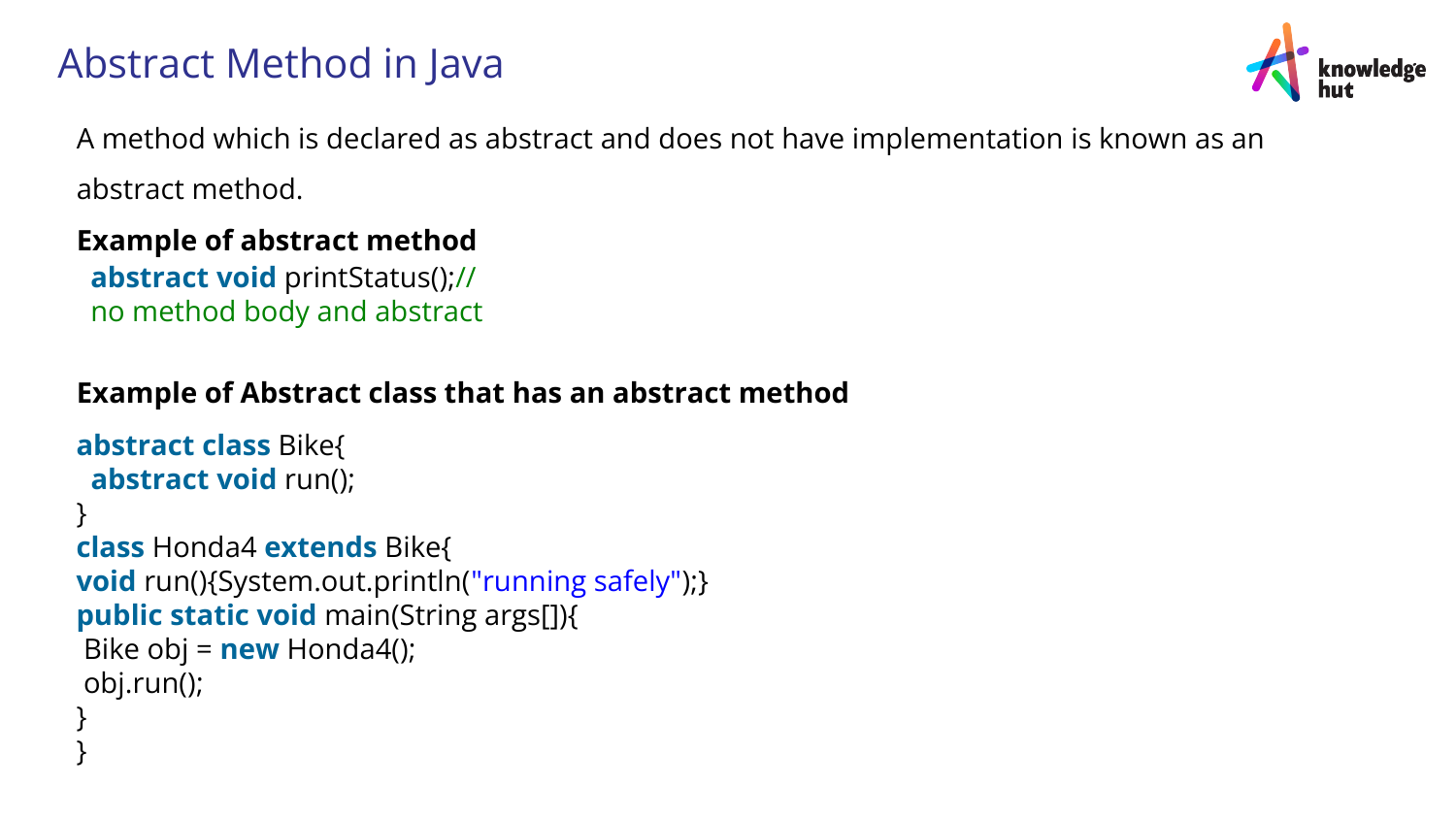

# Abstract Method in Java
A method which is declared as abstract and does not have implementation is known as an abstract method.
Example of abstract method

Example of Abstract class that has an abstract method

abstract void printStatus();//no method body and abstract
abstract class Bike{
  abstract void run();
}
class Honda4 extends Bike{
void run(){System.out.println("running safely");}
public static void main(String args[]){
 Bike obj = new Honda4();
 obj.run();
}
}